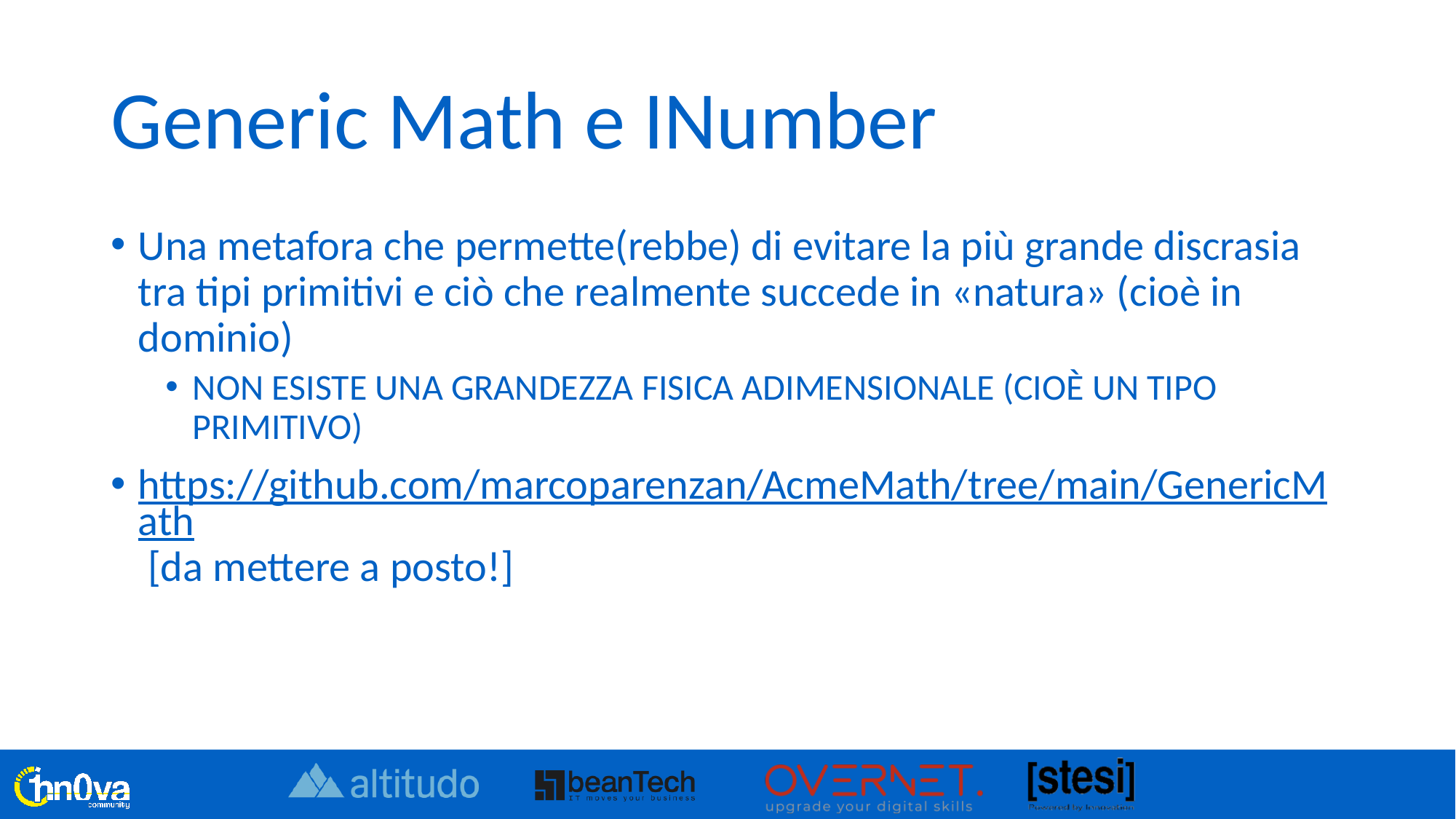

# Generic Math e INumber
Una metafora che permette(rebbe) di evitare la più grande discrasia tra tipi primitivi e ciò che realmente succede in «natura» (cioè in dominio)
NON ESISTE UNA GRANDEZZA FISICA ADIMENSIONALE (CIOÈ UN TIPO PRIMITIVO)
https://github.com/marcoparenzan/AcmeMath/tree/main/GenericMath [da mettere a posto!]